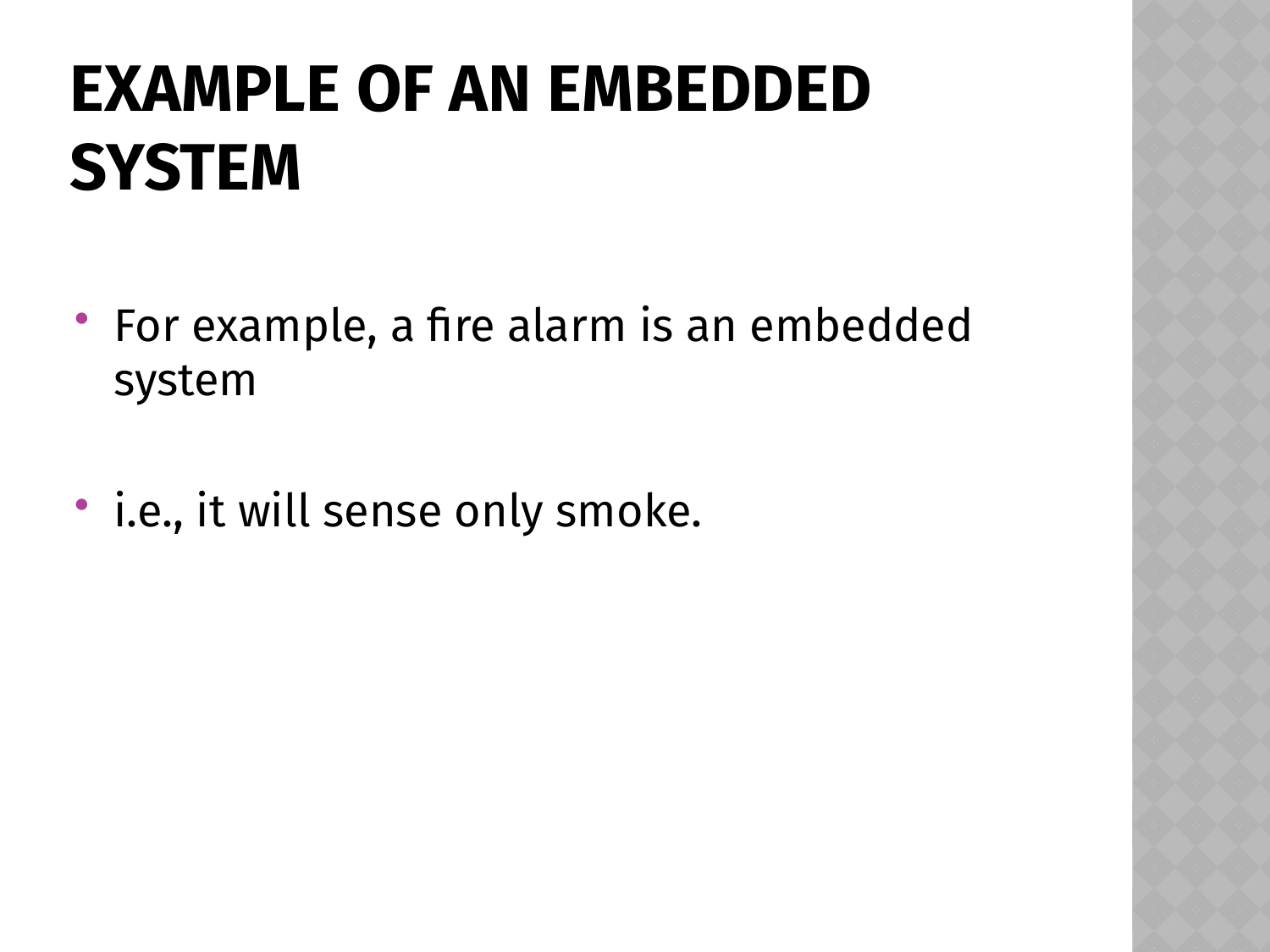

# EXAMPLE OF AN EMBEDDED SYSTEM

For example, a fire alarm is an embedded system

i.e., it will sense only smoke.